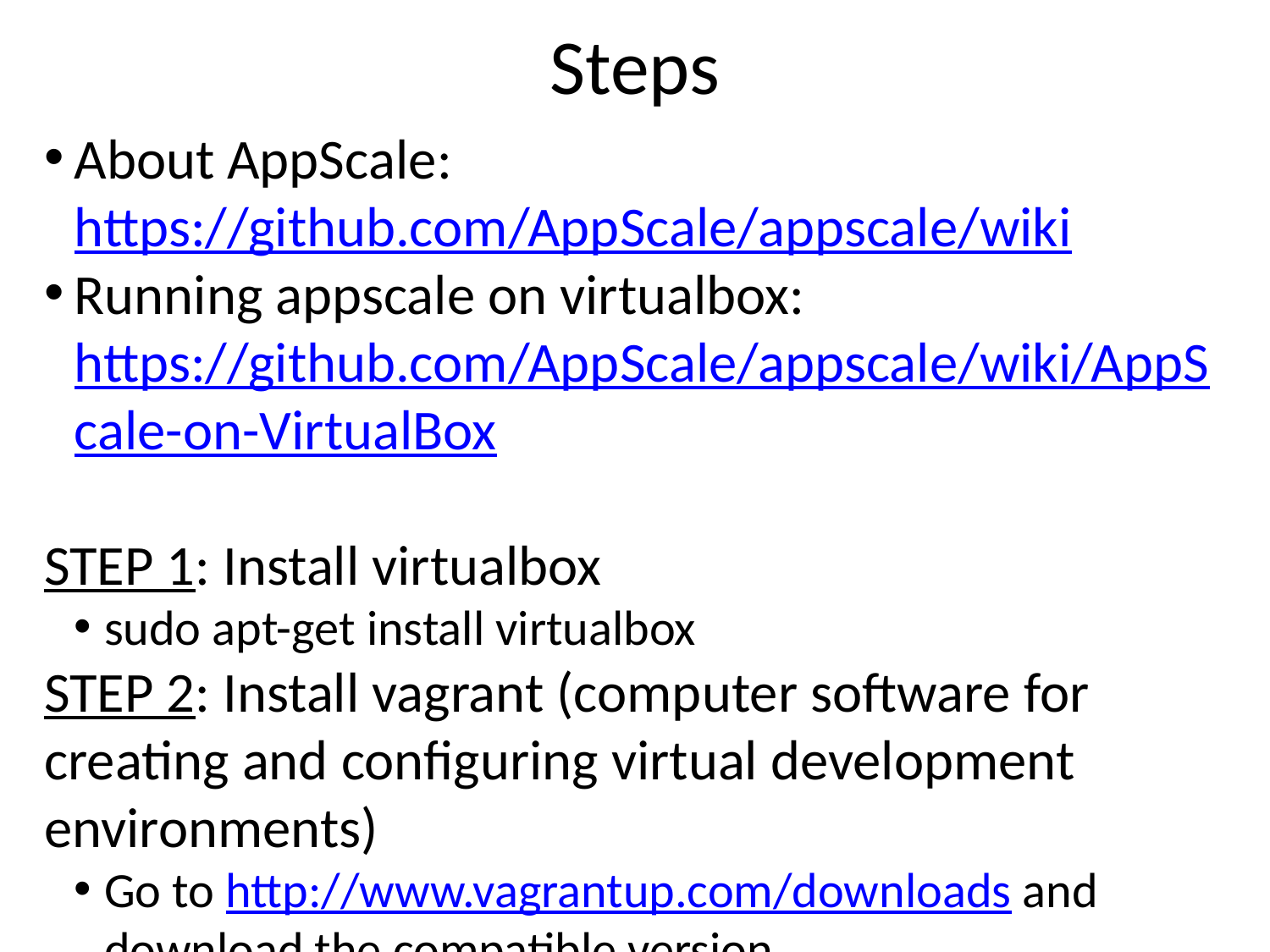

Steps
About AppScale: https://github.com/AppScale/appscale/wiki
Running appscale on virtualbox: https://github.com/AppScale/appscale/wiki/AppScale-on-VirtualBox

STEP 1: Install virtualbox
sudo apt-get install virtualbox
STEP 2: Install vagrant (computer software for creating and configuring virtual development environments)
Go to http://www.vagrantup.com/downloads and download the compatible version
Run: sudo dpkg -i vagrant_1.7.2_x86_64.deb
Check if installed: vagrant –v